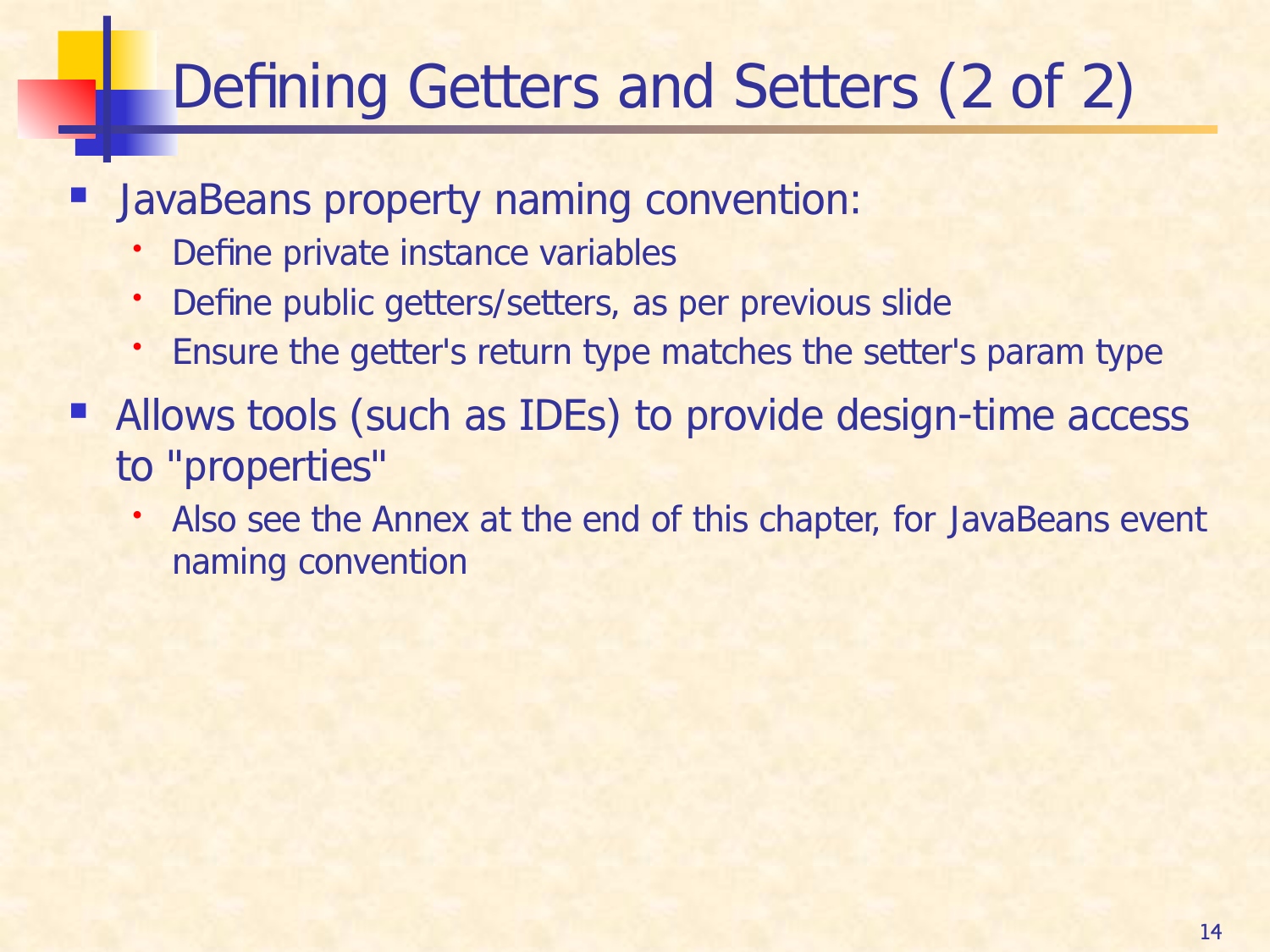

# Defining Getters and Setters (2 of 2)
JavaBeans property naming convention:
Define private instance variables
Define public getters/setters, as per previous slide
Ensure the getter's return type matches the setter's param type
Allows tools (such as IDEs) to provide design-time access to "properties"
Also see the Annex at the end of this chapter, for JavaBeans event naming convention
14